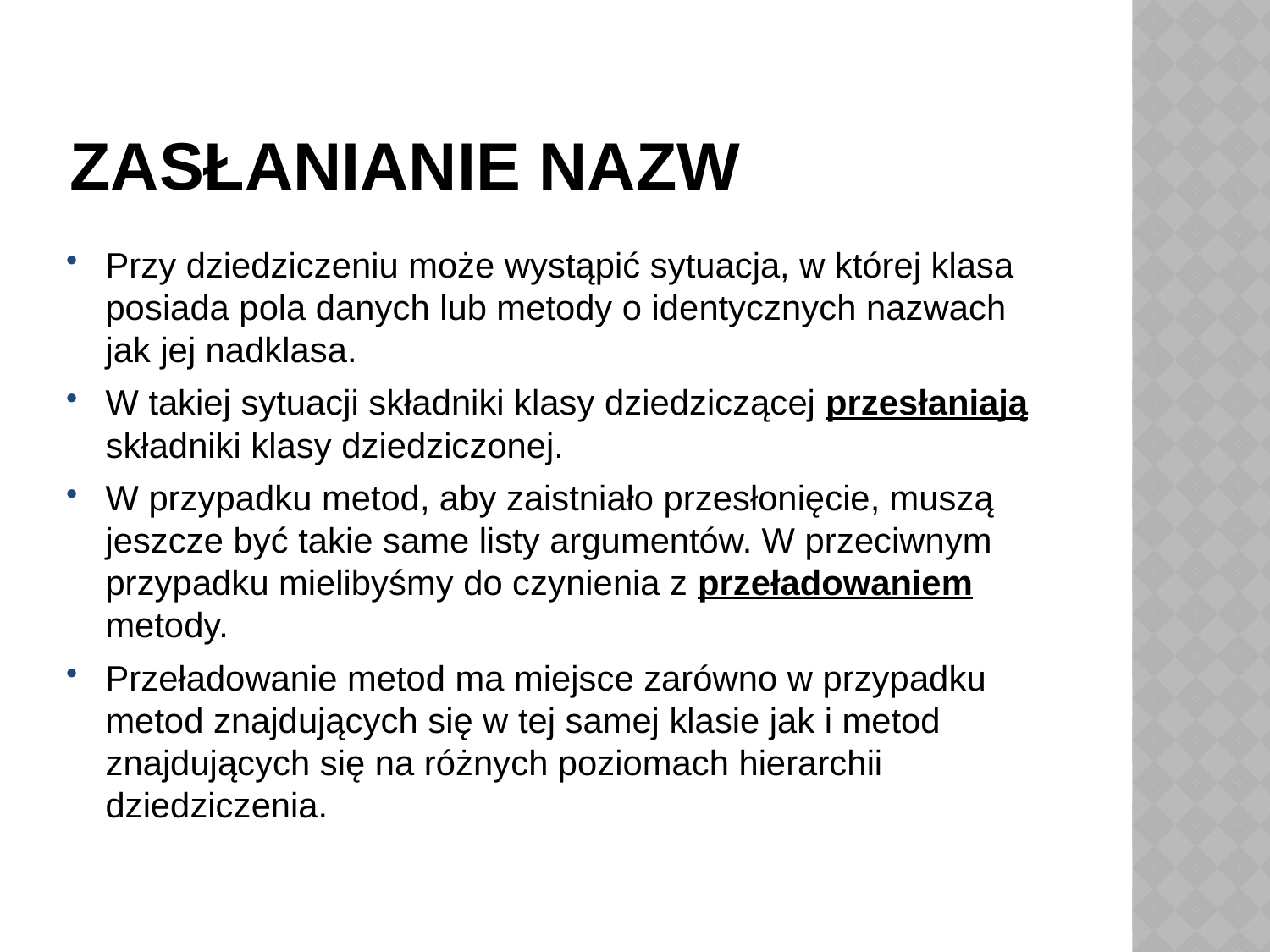

# Zasłanianie nazw
Przy dziedziczeniu może wystąpić sytuacja, w której klasa posiada pola danych lub metody o identycznych nazwach jak jej nadklasa.
W takiej sytuacji składniki klasy dziedziczącej przesłaniają składniki klasy dziedziczonej.
W przypadku metod, aby zaistniało przesłonięcie, muszą jeszcze być takie same listy argumentów. W przeciwnym przypadku mielibyśmy do czynienia z przeładowaniem metody.
Przeładowanie metod ma miejsce zarówno w przypadku metod znajdujących się w tej samej klasie jak i metod znajdujących się na różnych poziomach hierarchii dziedziczenia.